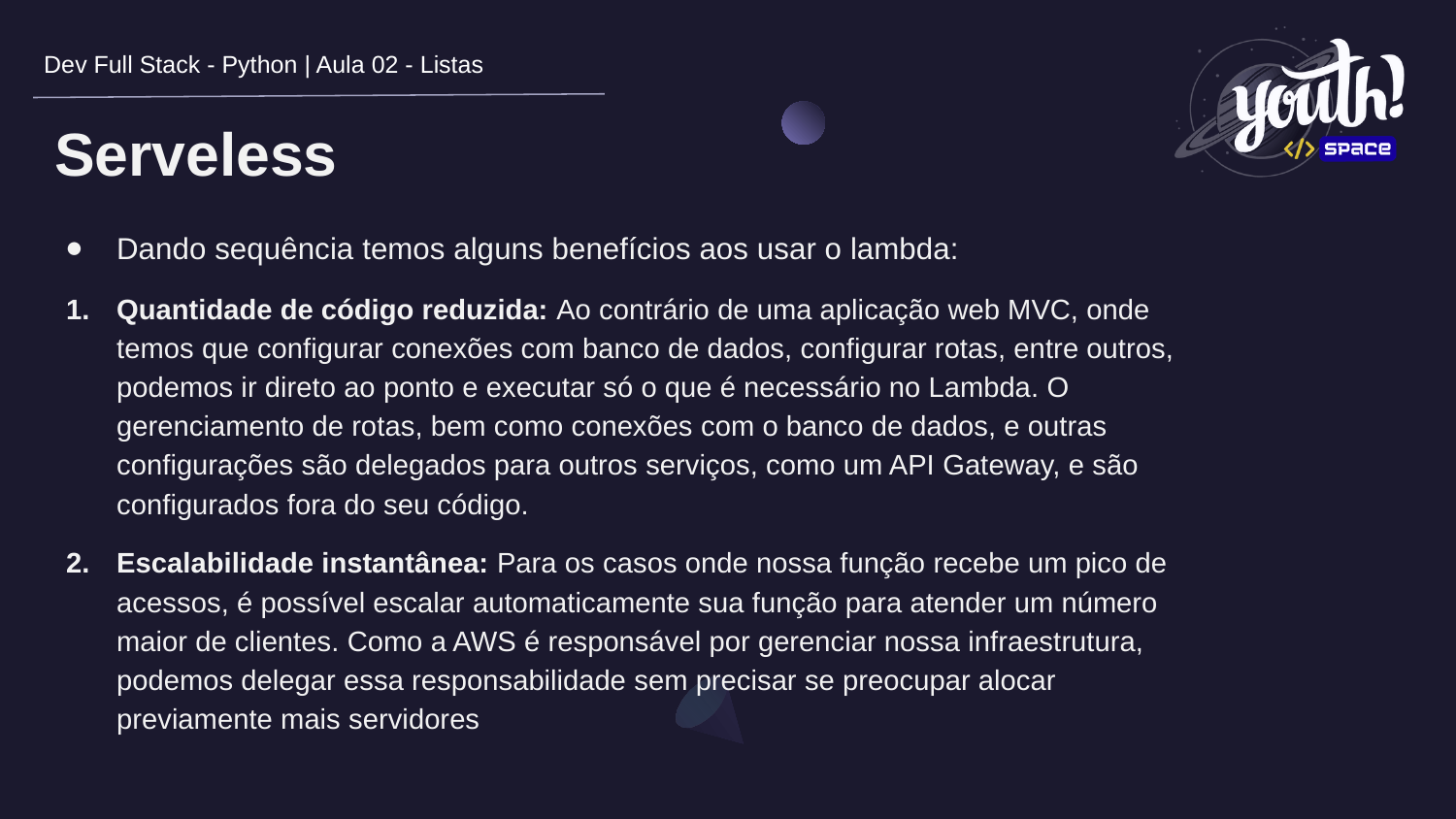

Dev Full Stack - Python | Aula 02 - Listas
# Serveless
Dando sequência temos alguns benefícios aos usar o lambda:
Quantidade de código reduzida: Ao contrário de uma aplicação web MVC, onde temos que configurar conexões com banco de dados, configurar rotas, entre outros, podemos ir direto ao ponto e executar só o que é necessário no Lambda. O gerenciamento de rotas, bem como conexões com o banco de dados, e outras configurações são delegados para outros serviços, como um API Gateway, e são configurados fora do seu código.
Escalabilidade instantânea: Para os casos onde nossa função recebe um pico de acessos, é possível escalar automaticamente sua função para atender um número maior de clientes. Como a AWS é responsável por gerenciar nossa infraestrutura, podemos delegar essa responsabilidade sem precisar se preocupar alocar previamente mais servidores